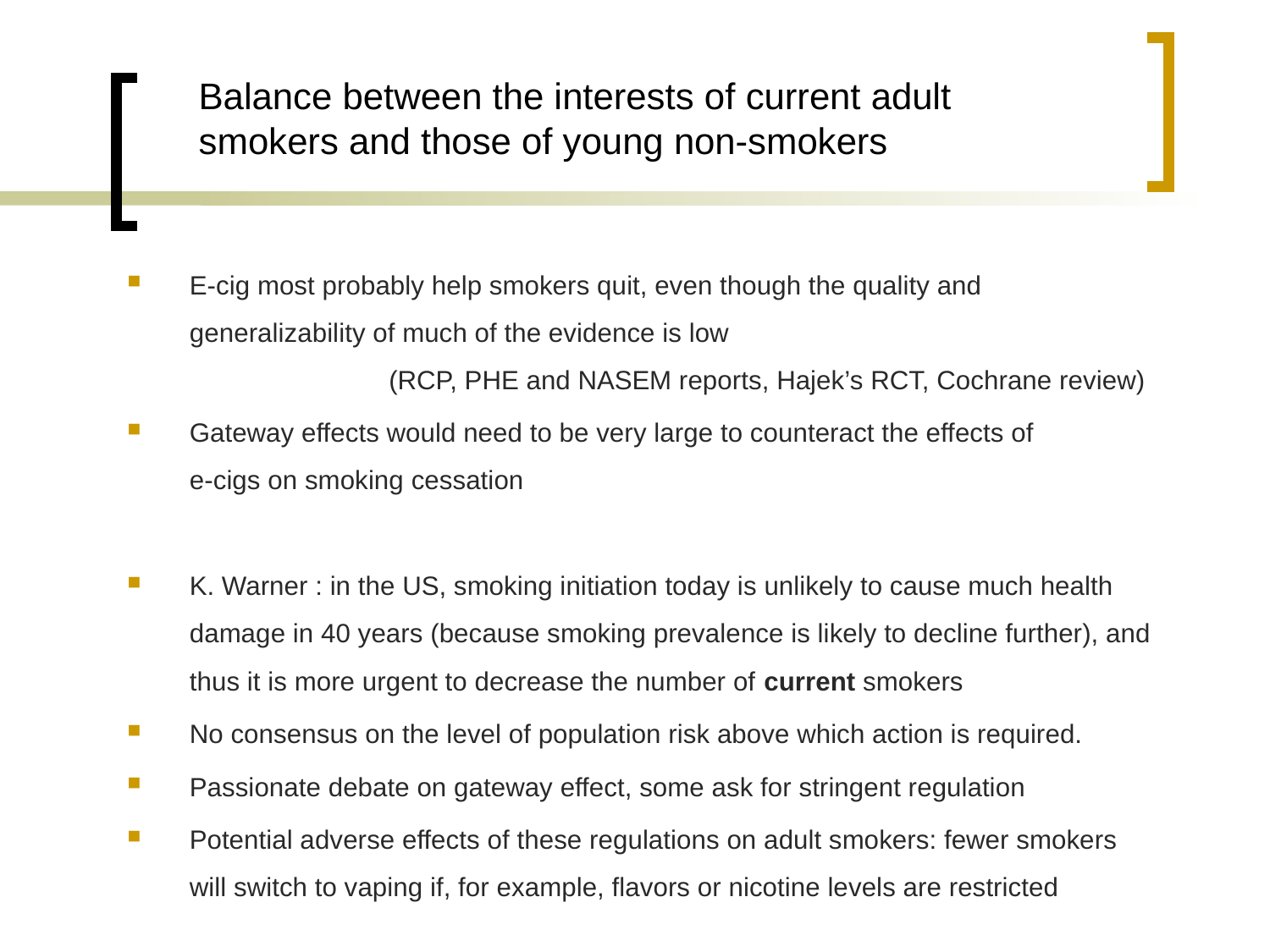

Balance between the interests of current adult smokers and those of young non-smokers

E-cig most probably help smokers quit, even though the quality and generalizability of much of the evidence is low
                           (RCP, PHE and NASEM reports, Hajek’s RCT, Cochrane review)
Gateway effects would need to be very large to counteract the effects of
e-cigs on smoking cessation

K. Warner : in the US, smoking initiation today is unlikely to cause much health damage in 40 years (because smoking prevalence is likely to decline further), and thus it is more urgent to decrease the number of current smokers
No consensus on the level of population risk above which action is required.
Passionate debate on gateway effect, some ask for stringent regulation
Potential adverse effects of these regulations on adult smokers: fewer smokers will switch to vaping if, for example, flavors or nicotine levels are restricted